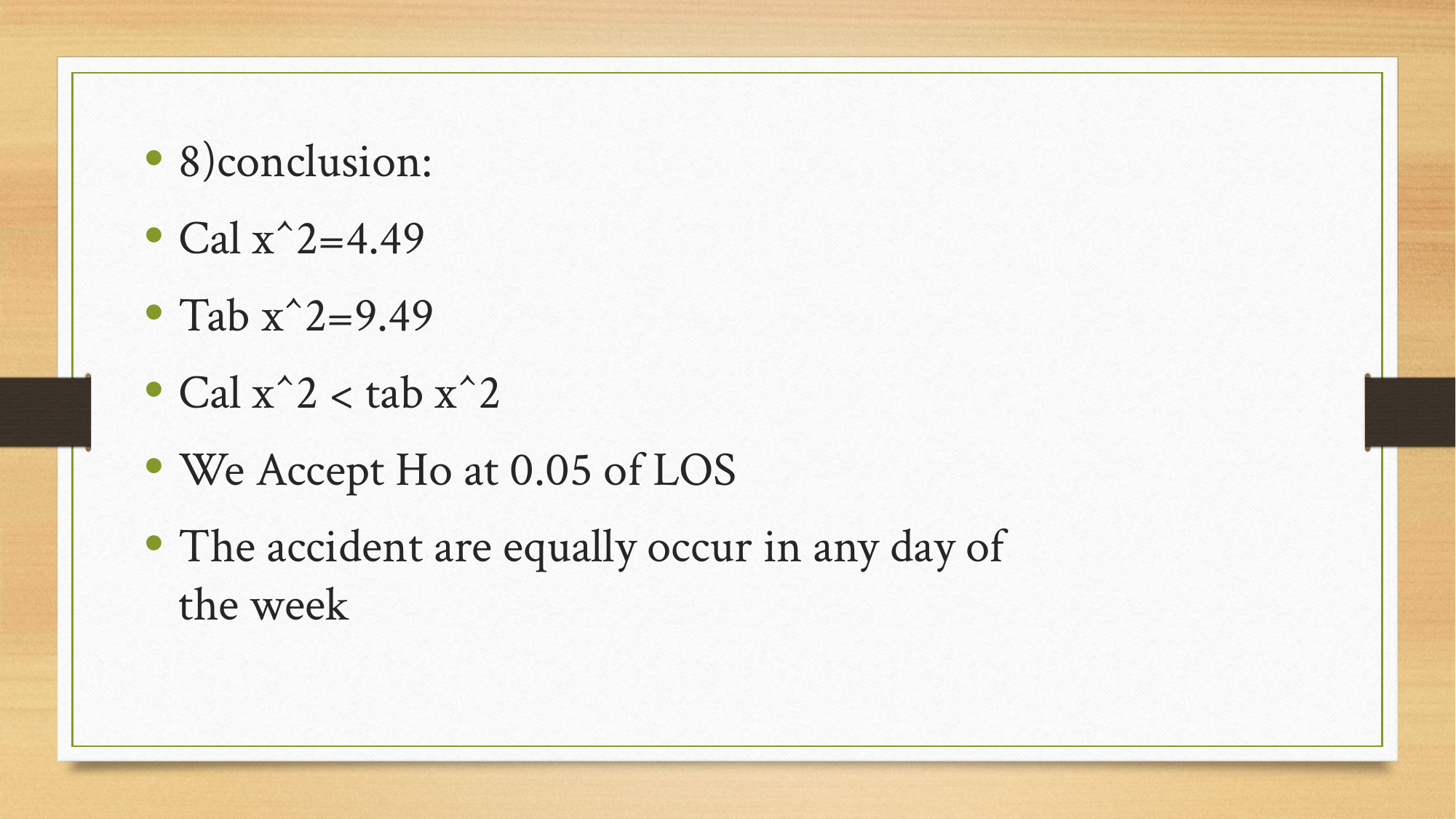

8)conclusion:
Cal x^2=4.49
Tab x^2=9.49
Cal x^2 < tab x^2
We Accept Ho at 0.05 of LOS
The accident are equally occur in any day of the week